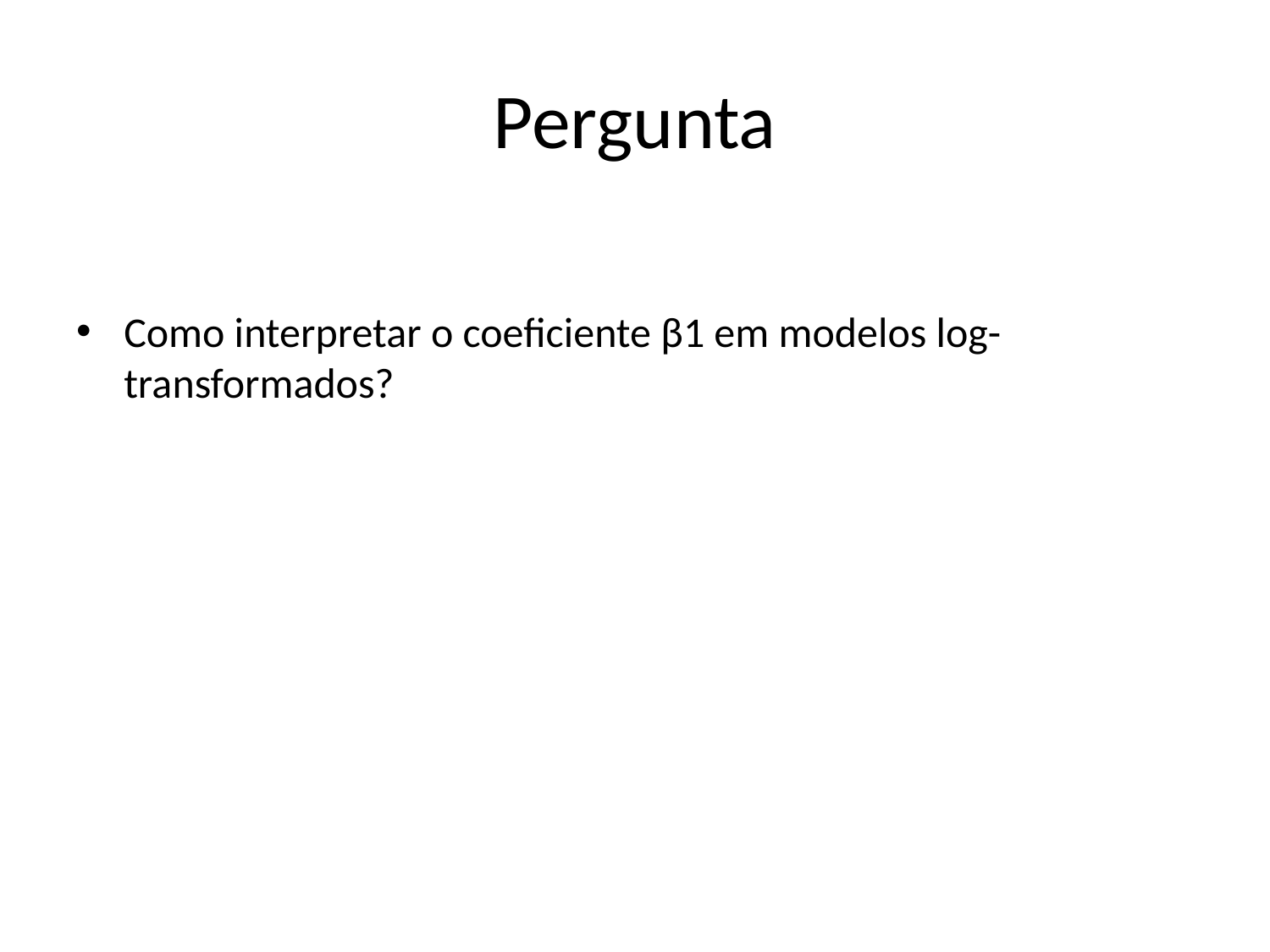

# Pergunta

Como interpretar o coeficiente β1 em modelos log-transformados?